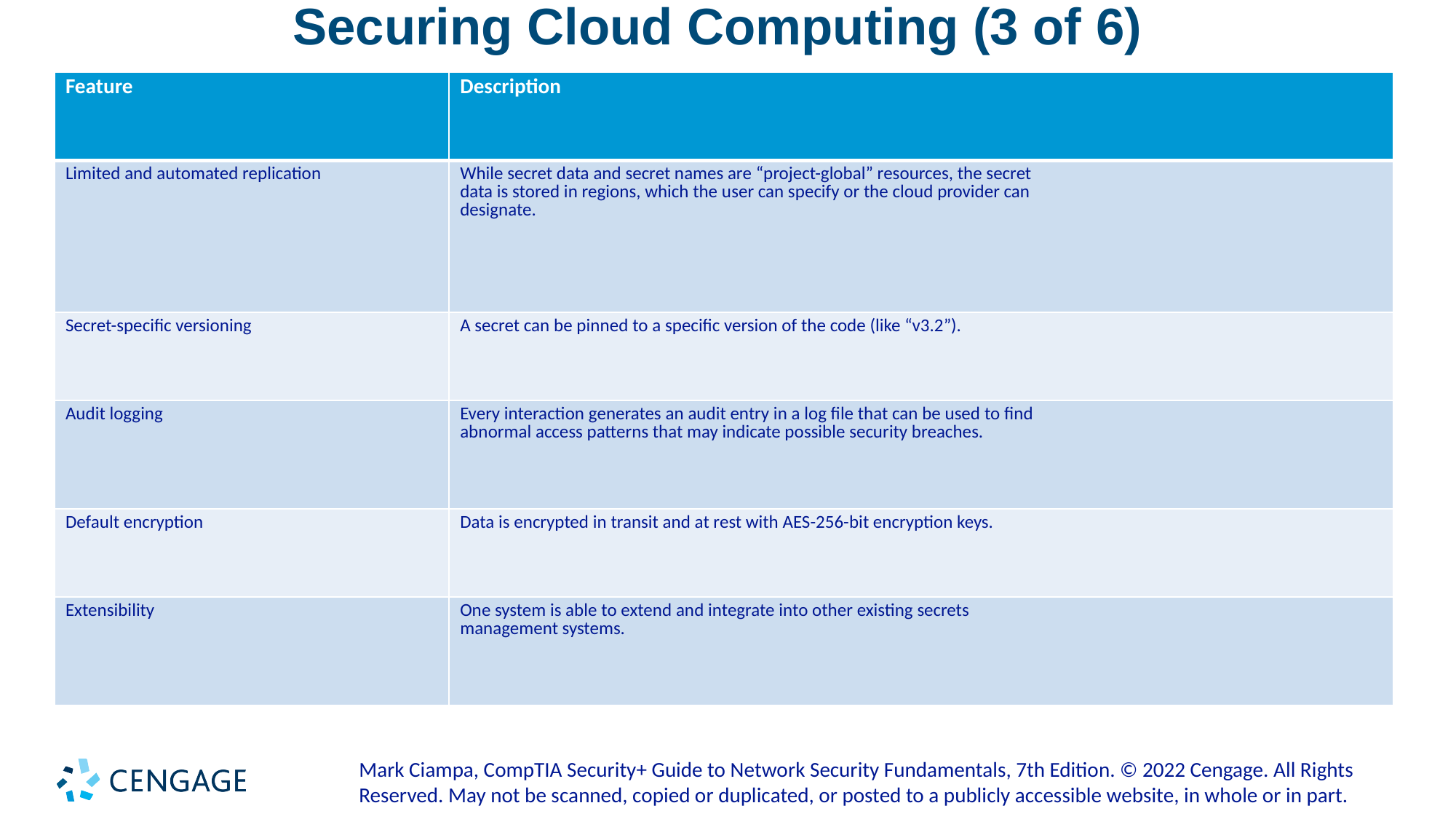

# Securing Cloud Computing (3 of 6)
| Feature | Description |
| --- | --- |
| Limited and automated replication | While secret data and secret names are “project-global” resources, the secret data is stored in regions, which the user can specify or the cloud provider can designate. |
| Secret-specific versioning | A secret can be pinned to a specific version of the code (like “v3.2”). |
| Audit logging | Every interaction generates an audit entry in a log file that can be used to find abnormal access patterns that may indicate possible security breaches. |
| Default encryption | Data is encrypted in transit and at rest with AES-256-bit encryption keys. |
| Extensibility | One system is able to extend and integrate into other existing secrets management systems. |